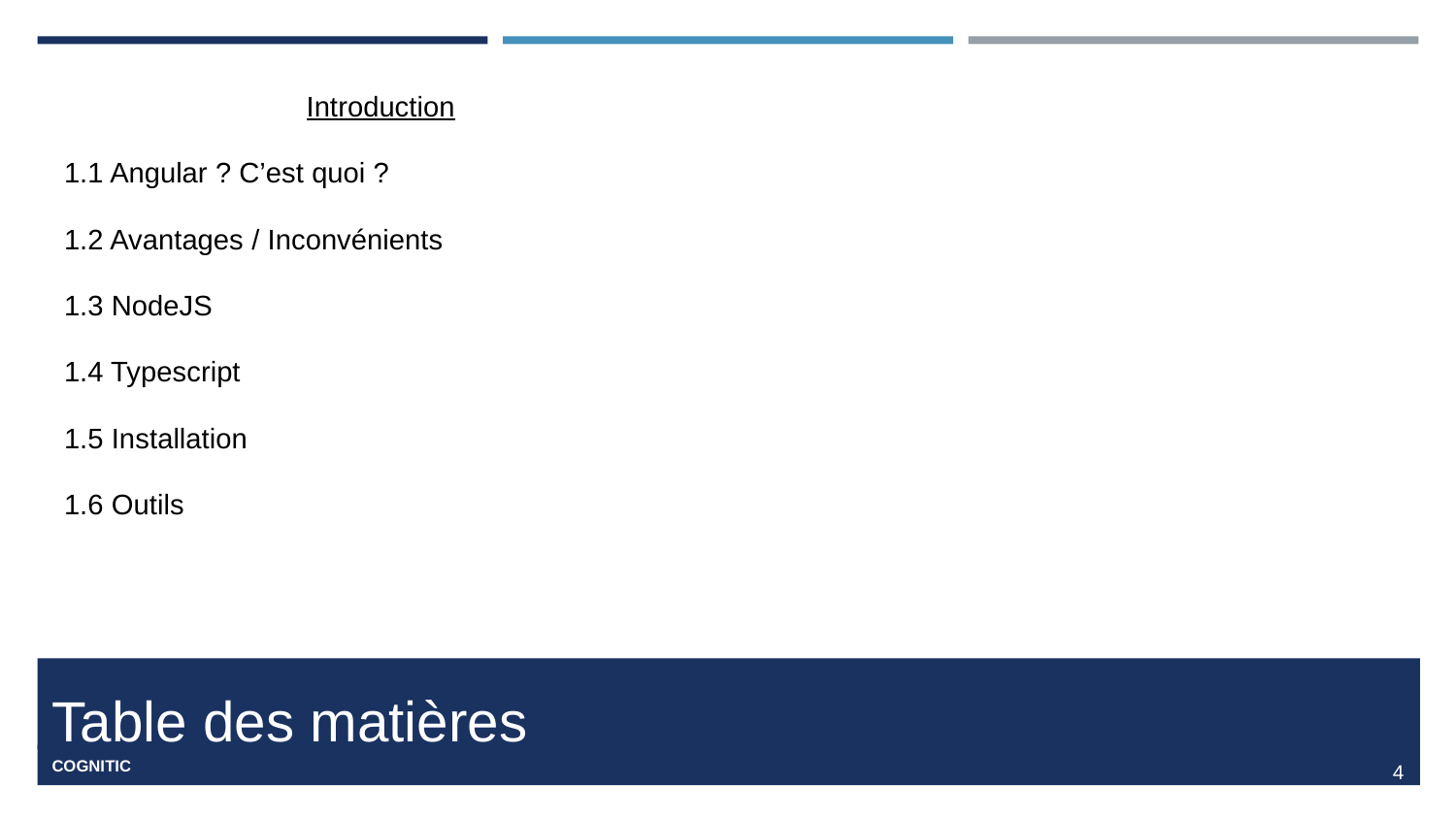

Introduction
1.1 Angular ? C’est quoi ?
1.2 Avantages / Inconvénients
1.3 NodeJS
1.4 Typescript
1.5 Installation
1.6 Outils

#
4